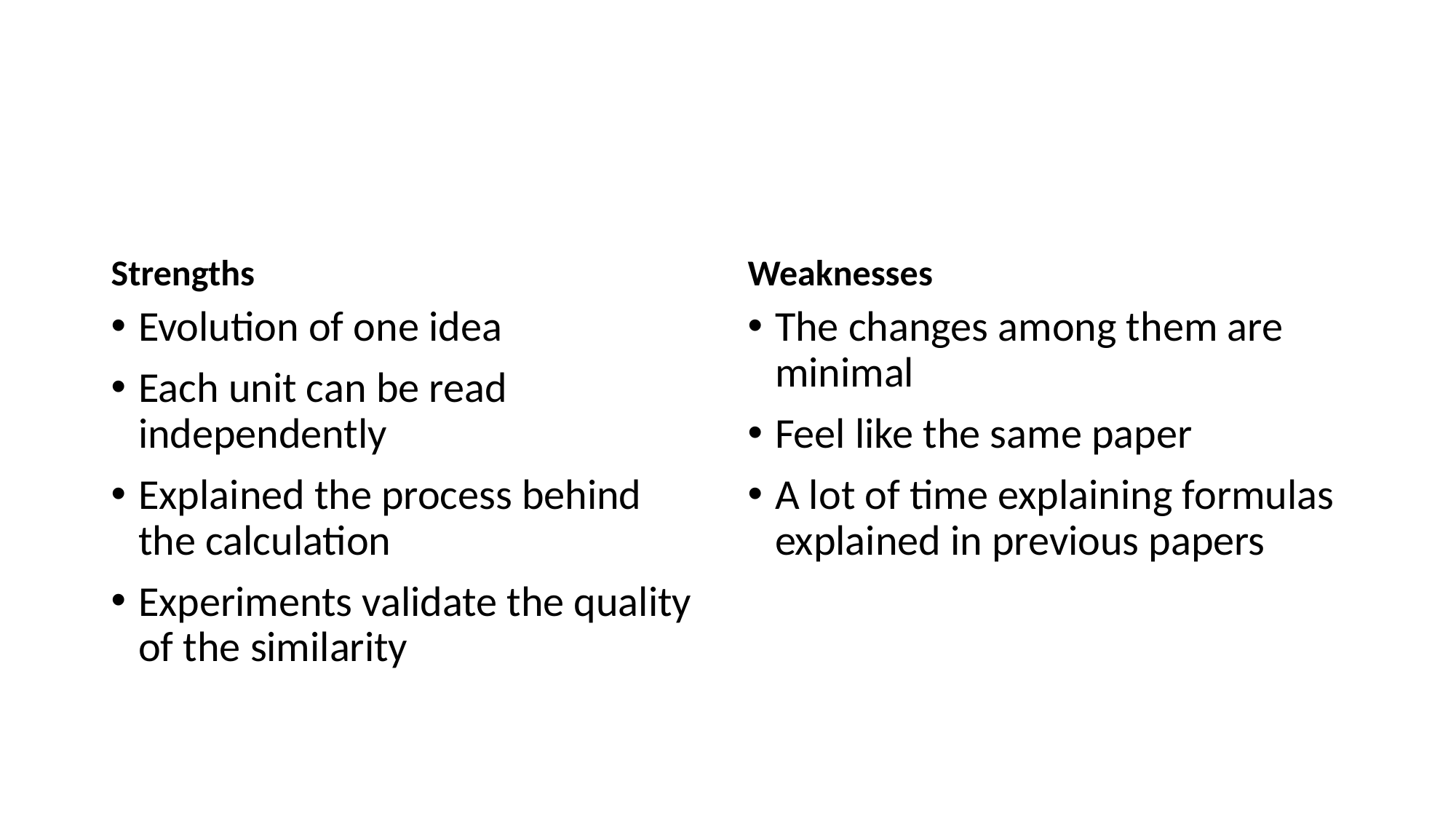

#
Strengths
Weaknesses
Evolution of one idea
Each unit can be read independently
Explained the process behind the calculation
Experiments validate the quality of the similarity
The changes among them are minimal
Feel like the same paper
A lot of time explaining formulas explained in previous papers